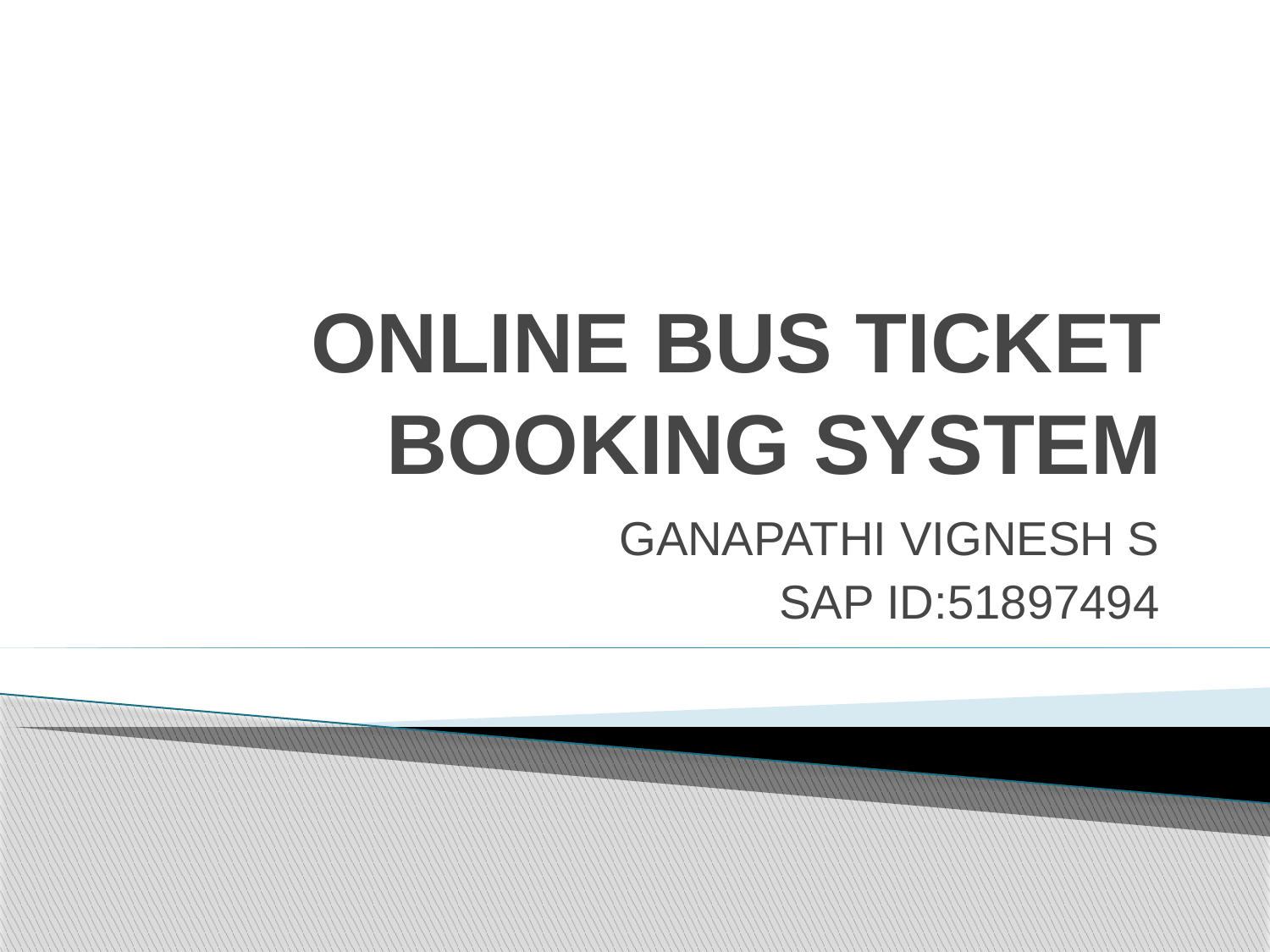

# ONLINE BUS TICKET BOOKING SYSTEM
GANAPATHI VIGNESH S
SAP ID:51897494